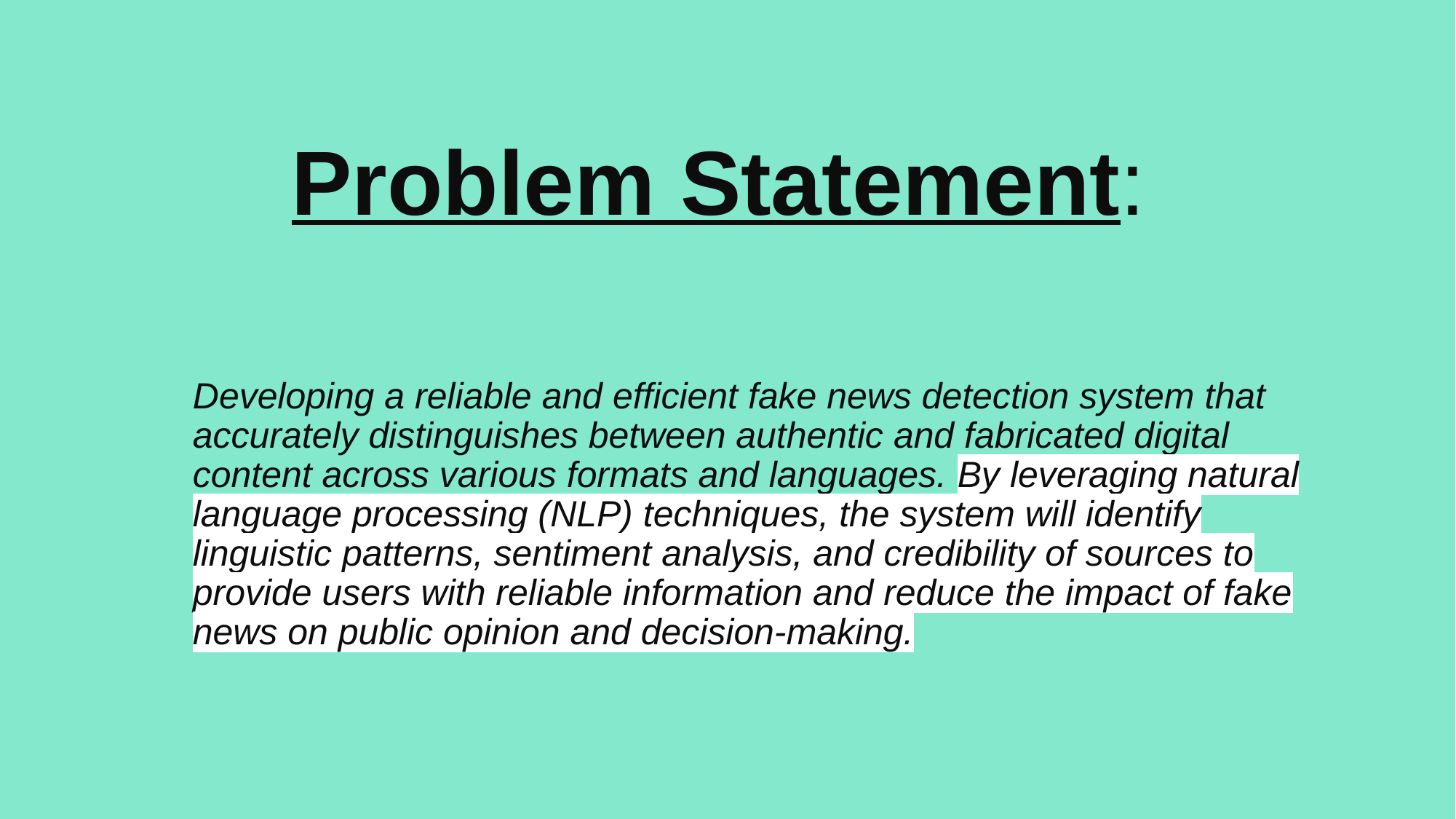

# Problem Statement:
Developing a reliable and efficient fake news detection system that accurately distinguishes between authentic and fabricated digital content across various formats and languages. By leveraging natural language processing (NLP) techniques, the system will identify linguistic patterns, sentiment analysis, and credibility of sources to provide users with reliable information and reduce the impact of fake news on public opinion and decision-making.